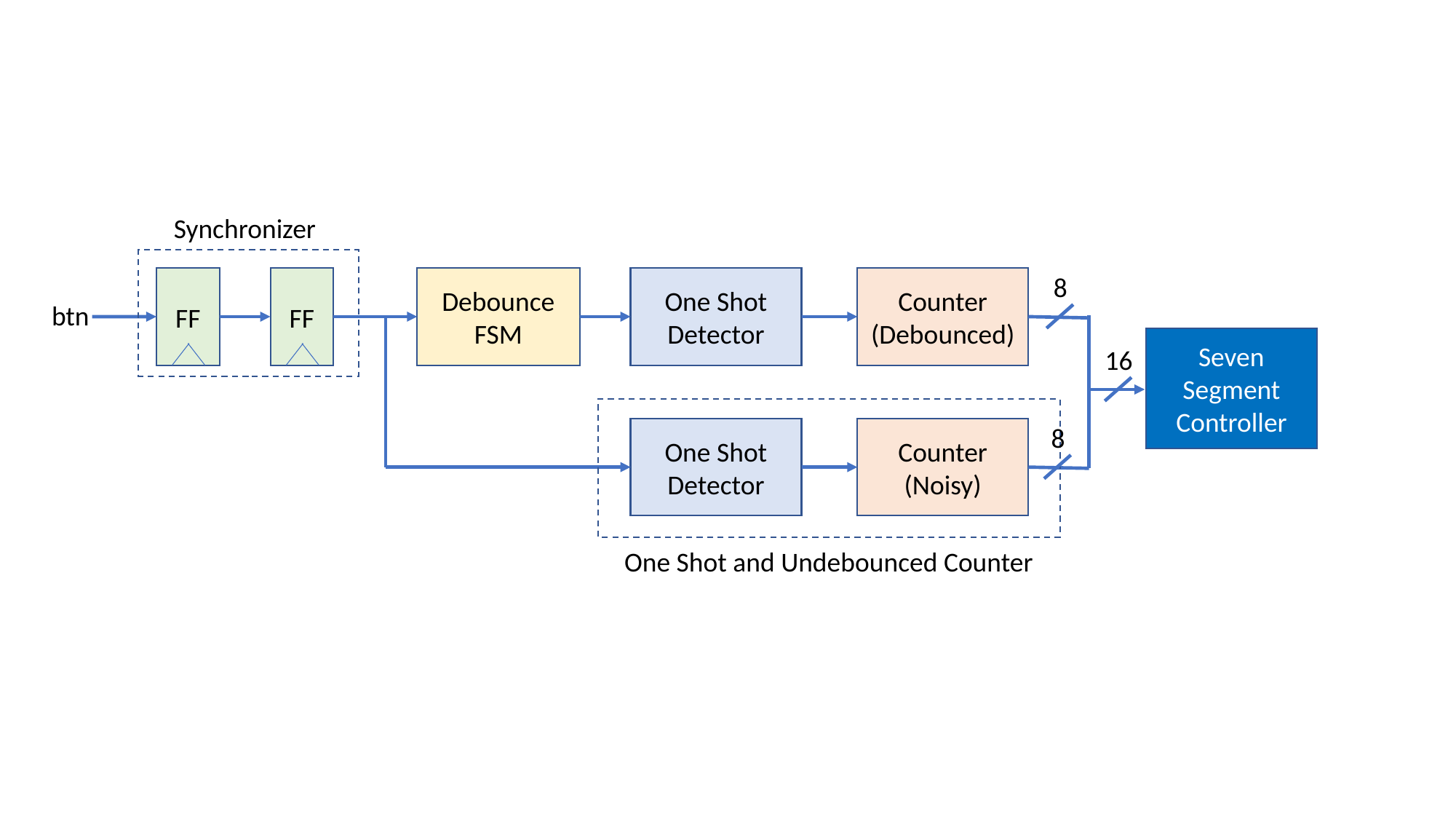

Synchronizer

8
FF
FF
Debounce FSM
One Shot
Detector
Counter (Debounced)
btn
Seven Segment Controller
16

8
One Shot
Detector
Counter (Noisy)
One Shot and Undebounced Counter